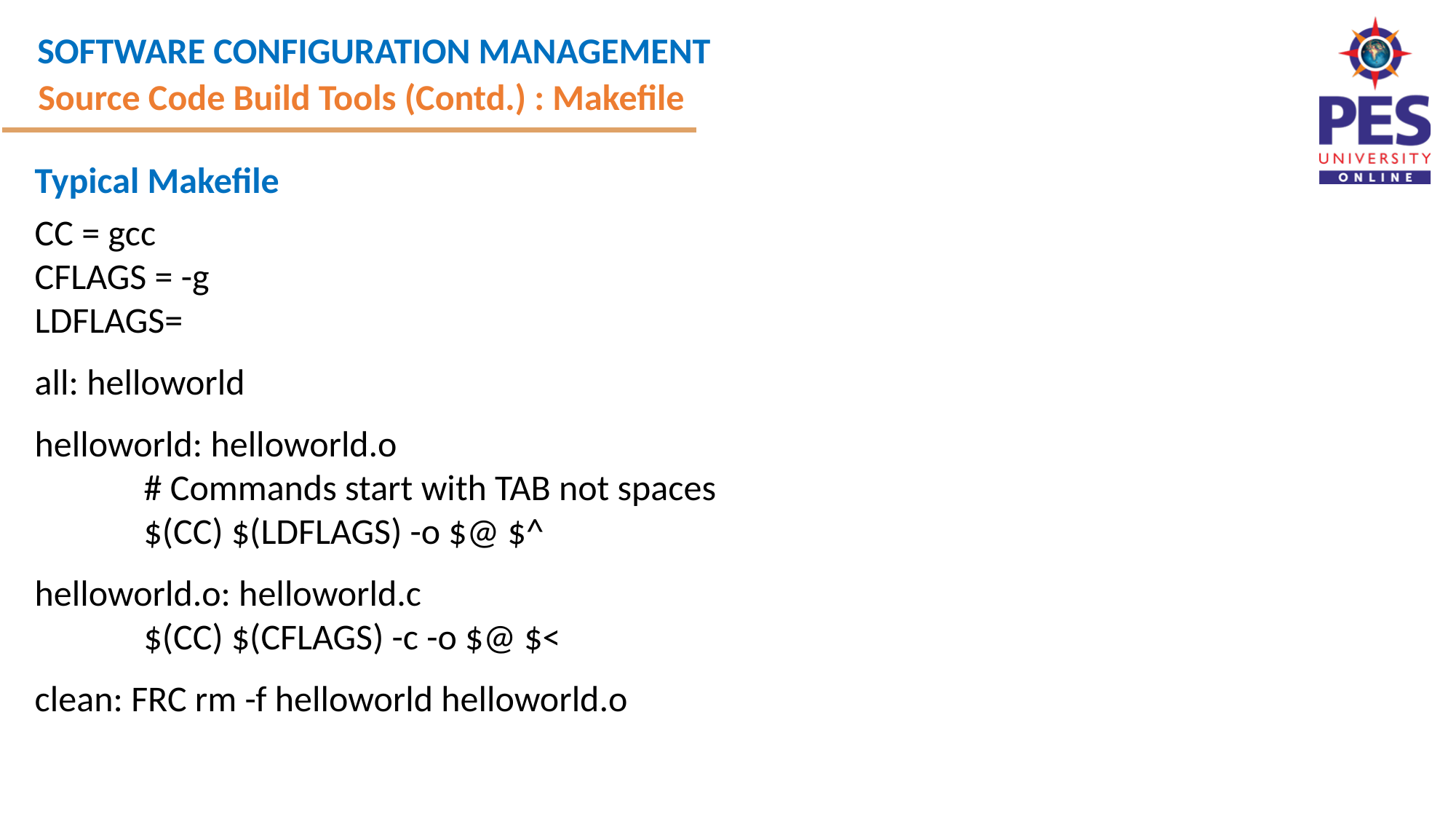

Source Code Build Tools (Contd.) : Makefile
Typical Makefile
CC = gcc
CFLAGS = -g
LDFLAGS=

all: helloworld

helloworld: helloworld.o
	# Commands start with TAB not spaces
	$(CC) $(LDFLAGS) -o $@ $^

helloworld.o: helloworld.c
	$(CC) $(CFLAGS) -c -o $@ $<

clean: FRC rm -f helloworld helloworld.o